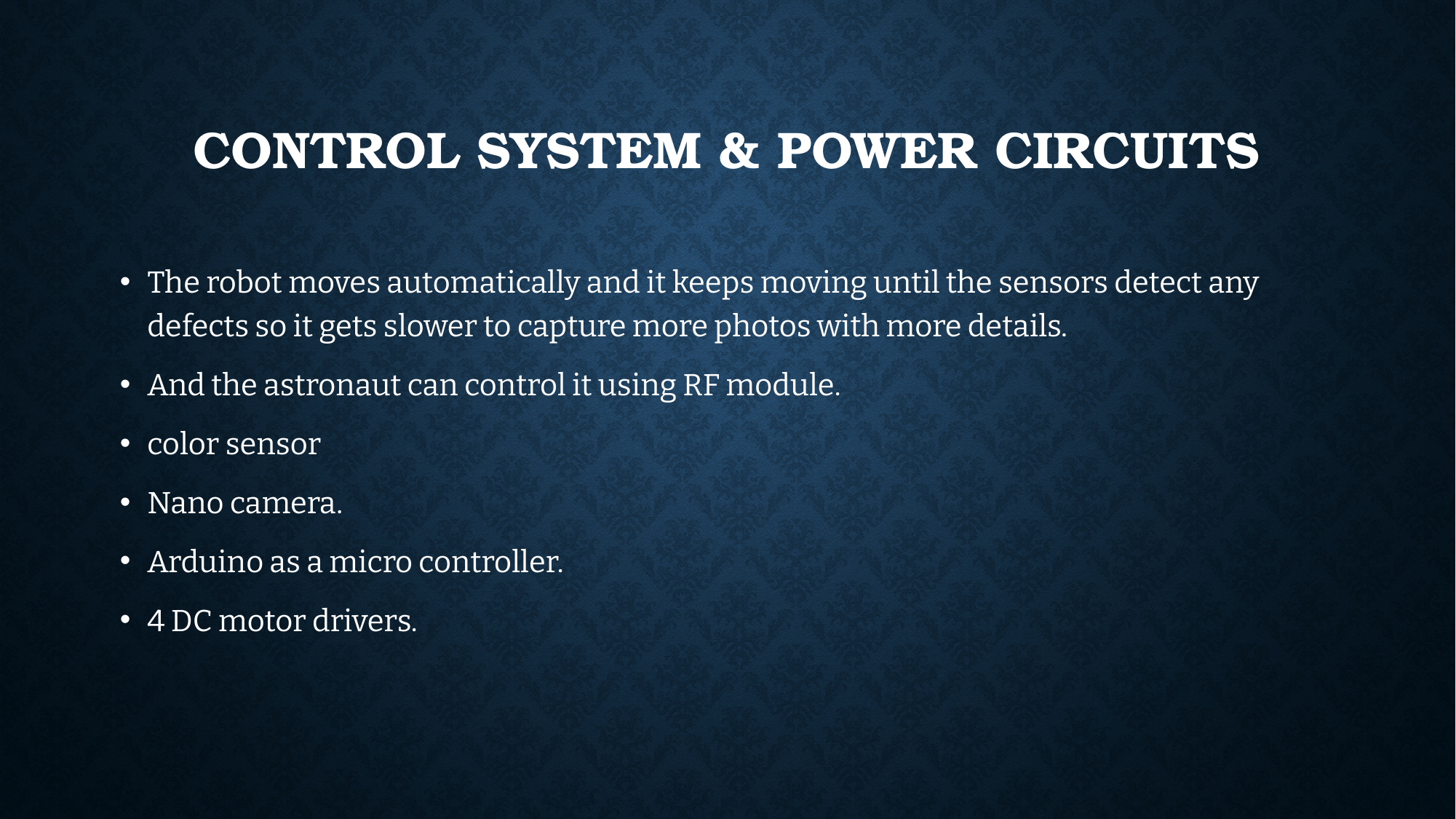

# CONTROL SYSTEM & POWER CIRCUITS
The robot moves automatically and it keeps moving until the sensors detect any defects so it gets slower to capture more photos with more details.
And the astronaut can control it using RF module.
color sensor
Nano camera.
Arduino as a micro controller.
4 DC motor drivers.